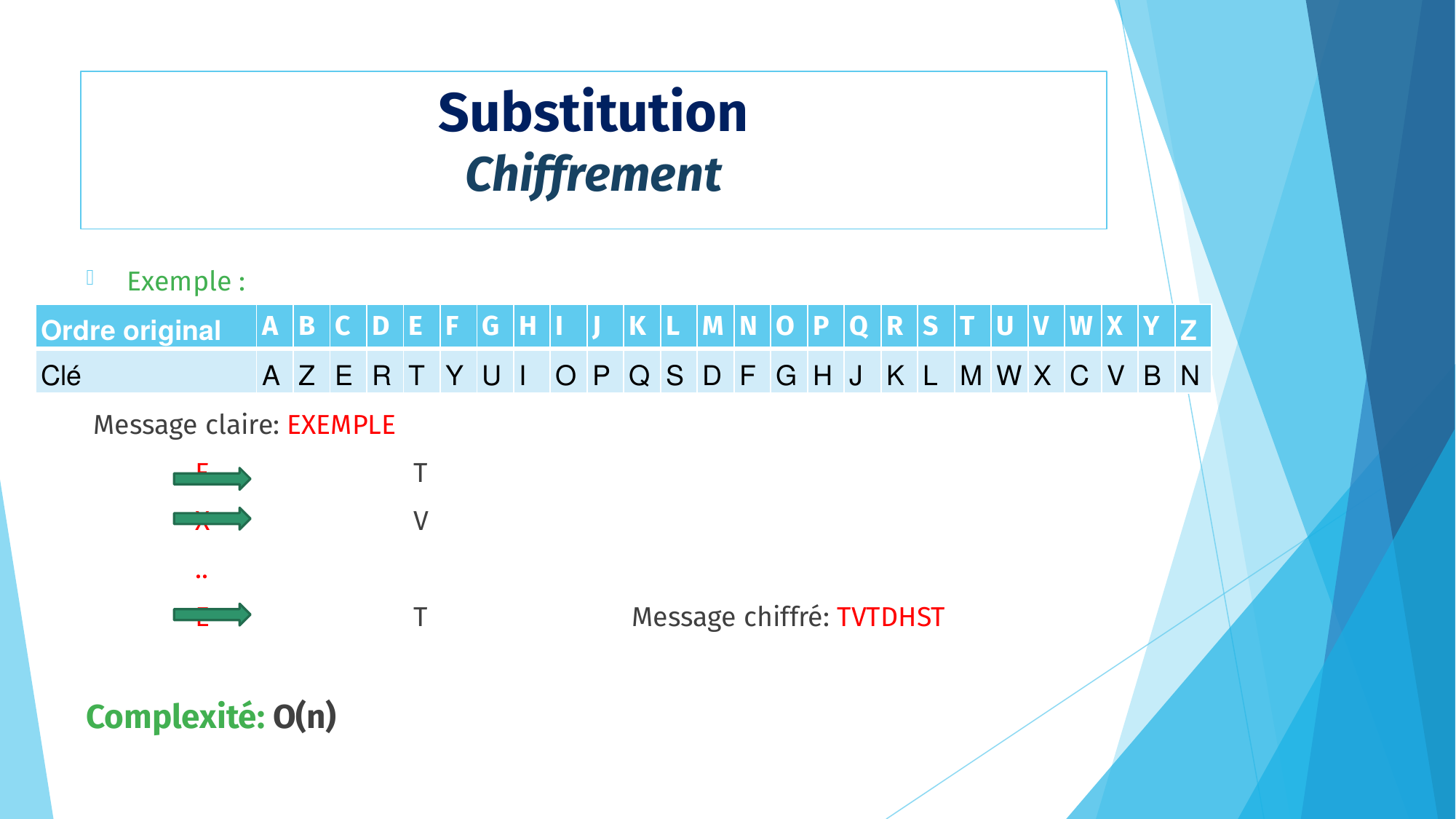

Substitution
Chiffrement
Exemple :
Ordre originale : ABCDEFGHIJKLMNOPQRSTUVWXYZ
	          Clé : AZERTYUIOPQSDFGHJKLMWXCVBN
 Message claire: EXEMPLE
	E 		T
	X		V
	..
	E		T		Message chiffré: TVTDHST

Complexité: O(n)
| Ordre original | A | B | C | D | E | F | G | H | I | J | K | L | M | N | O | P | Q | R | S | T | U | V | W | X | Y | Z |
| --- | --- | --- | --- | --- | --- | --- | --- | --- | --- | --- | --- | --- | --- | --- | --- | --- | --- | --- | --- | --- | --- | --- | --- | --- | --- | --- |
| Clé | A | Z | E | R | T | Y | U | I | O | P | Q | S | D | F | G | H | J | K | L | M | W | X | C | V | B | N |

14